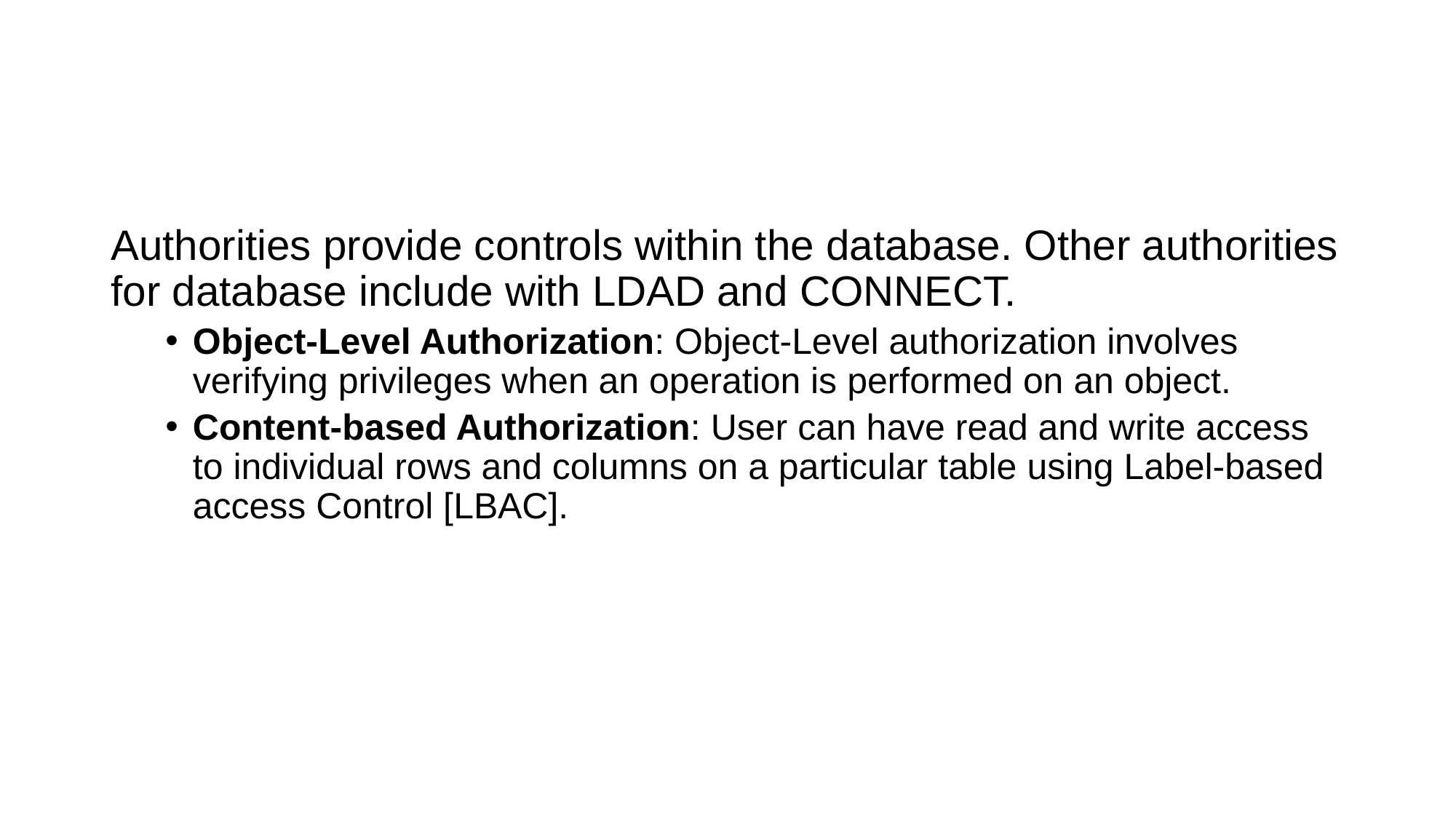

#
Authorities provide controls within the database. Other authorities for database include with LDAD and CONNECT.
Object-Level Authorization: Object-Level authorization involves verifying privileges when an operation is performed on an object.
Content-based Authorization: User can have read and write access to individual rows and columns on a particular table using Label-based access Control [LBAC].